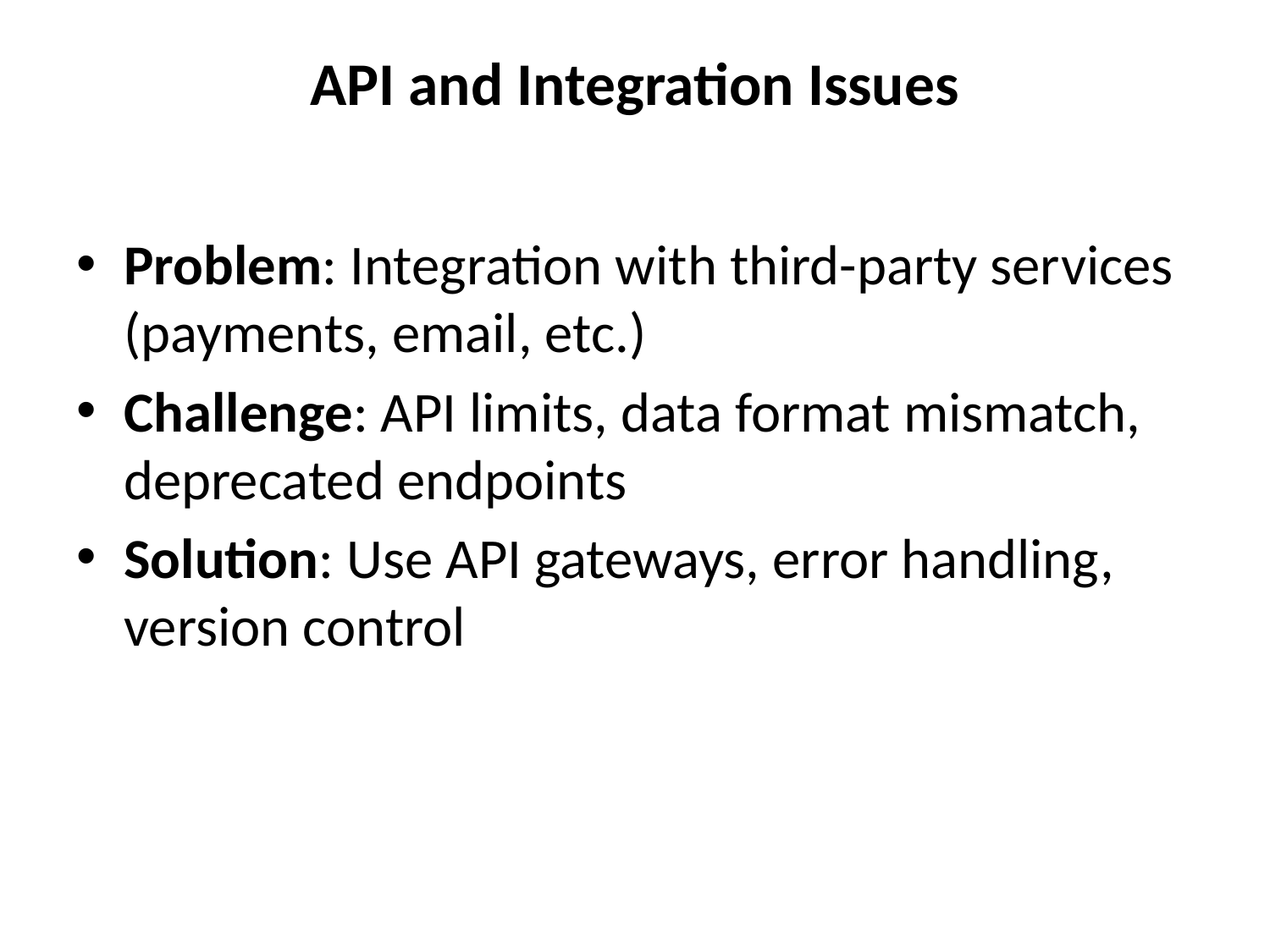

# API and Integration Issues
Problem: Integration with third-party services (payments, email, etc.)
Challenge: API limits, data format mismatch, deprecated endpoints
Solution: Use API gateways, error handling, version control